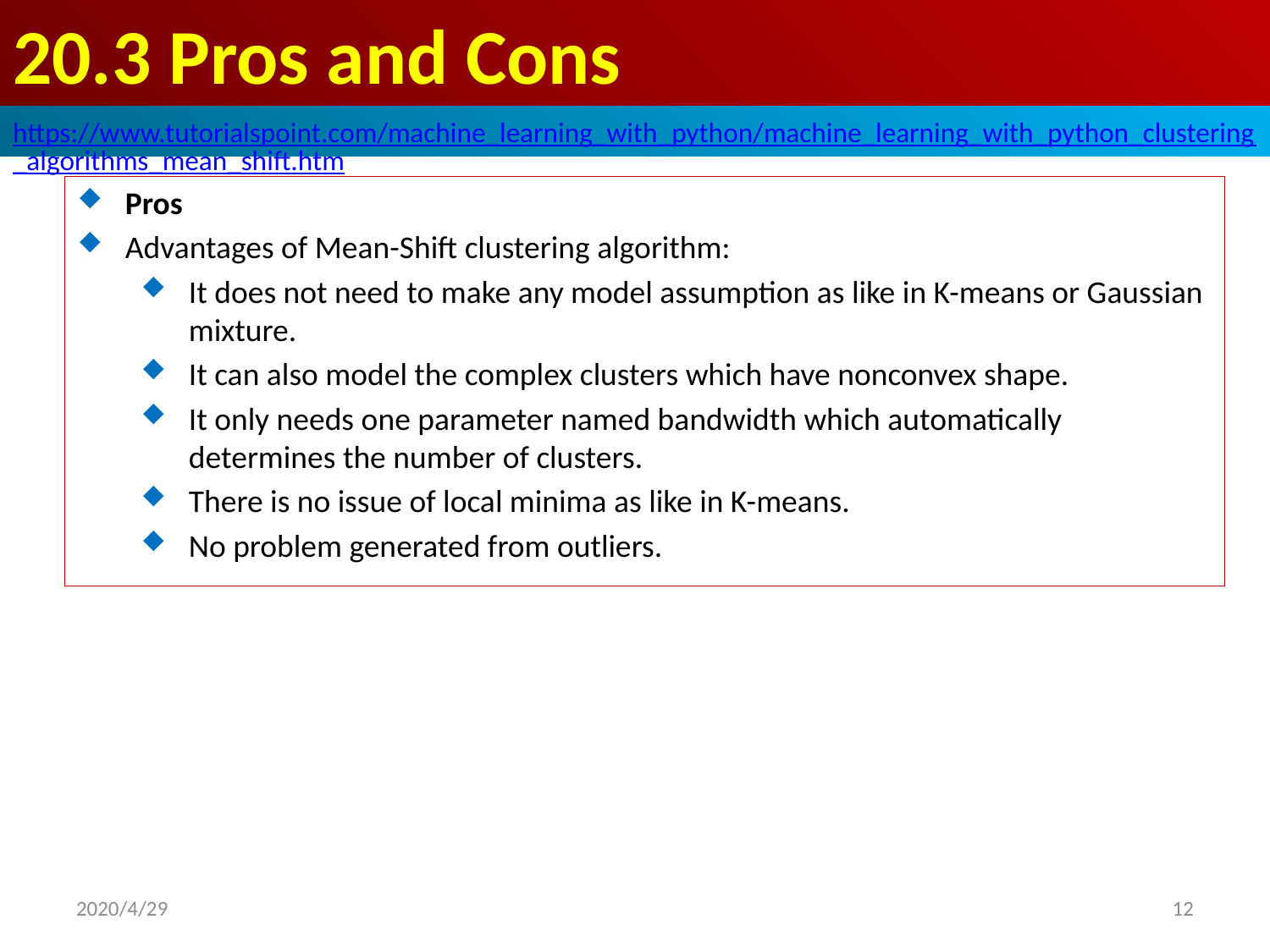

# 20.3 Pros and Cons
https://www.tutorialspoint.com/machine_learning_with_python/machine_learning_with_python_clustering_algorithms_mean_shift.htm
Pros
Advantages of Mean-Shift clustering algorithm:
It does not need to make any model assumption as like in K-means or Gaussian mixture.
It can also model the complex clusters which have nonconvex shape.
It only needs one parameter named bandwidth which automatically determines the number of clusters.
There is no issue of local minima as like in K-means.
No problem generated from outliers.
2020/4/29
12